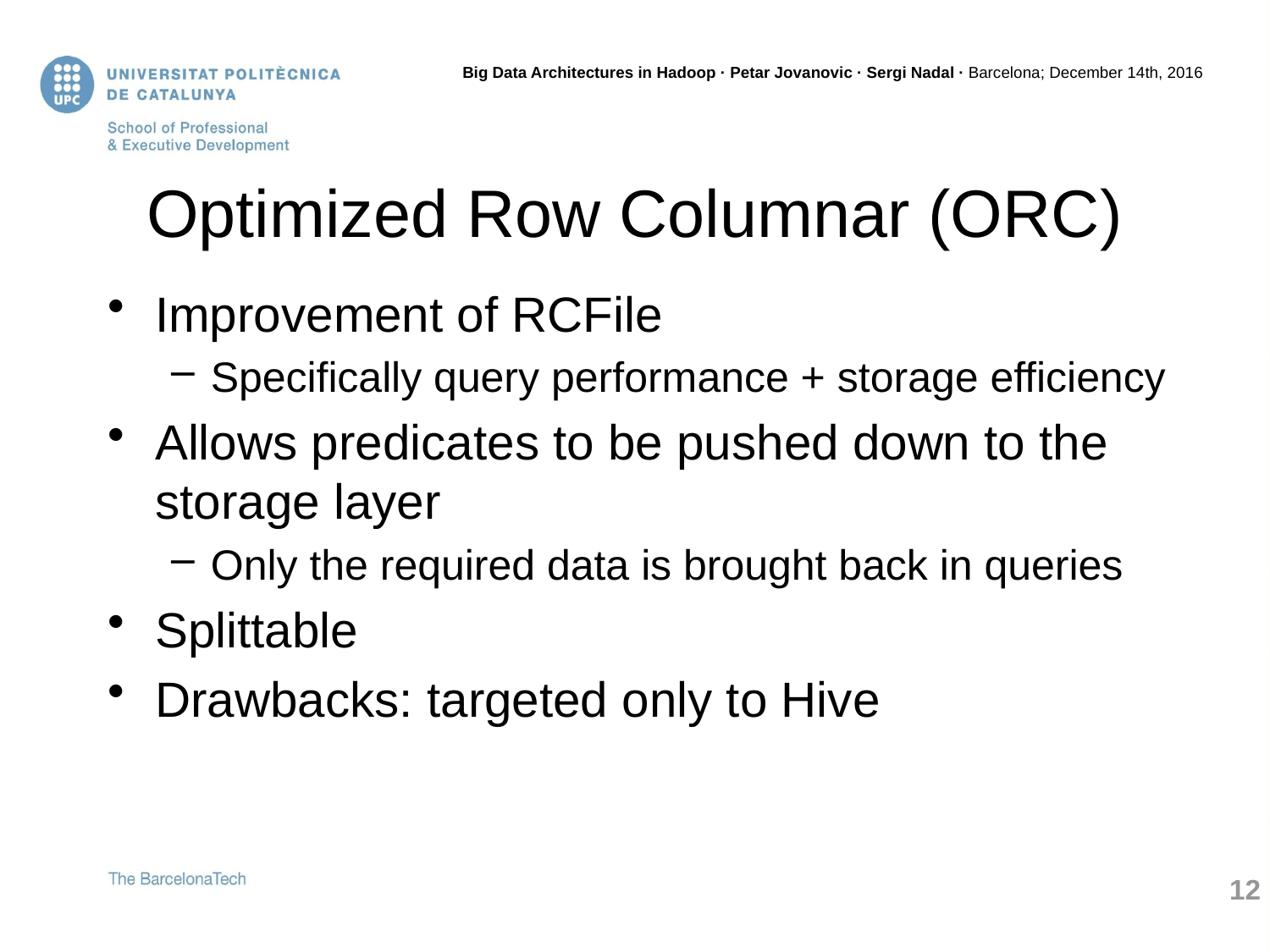

# Optimized Row Columnar (ORC)
Improvement of RCFile
Specifically query performance + storage efficiency
Allows predicates to be pushed down to the storage layer
Only the required data is brought back in queries
Splittable
Drawbacks: targeted only to Hive